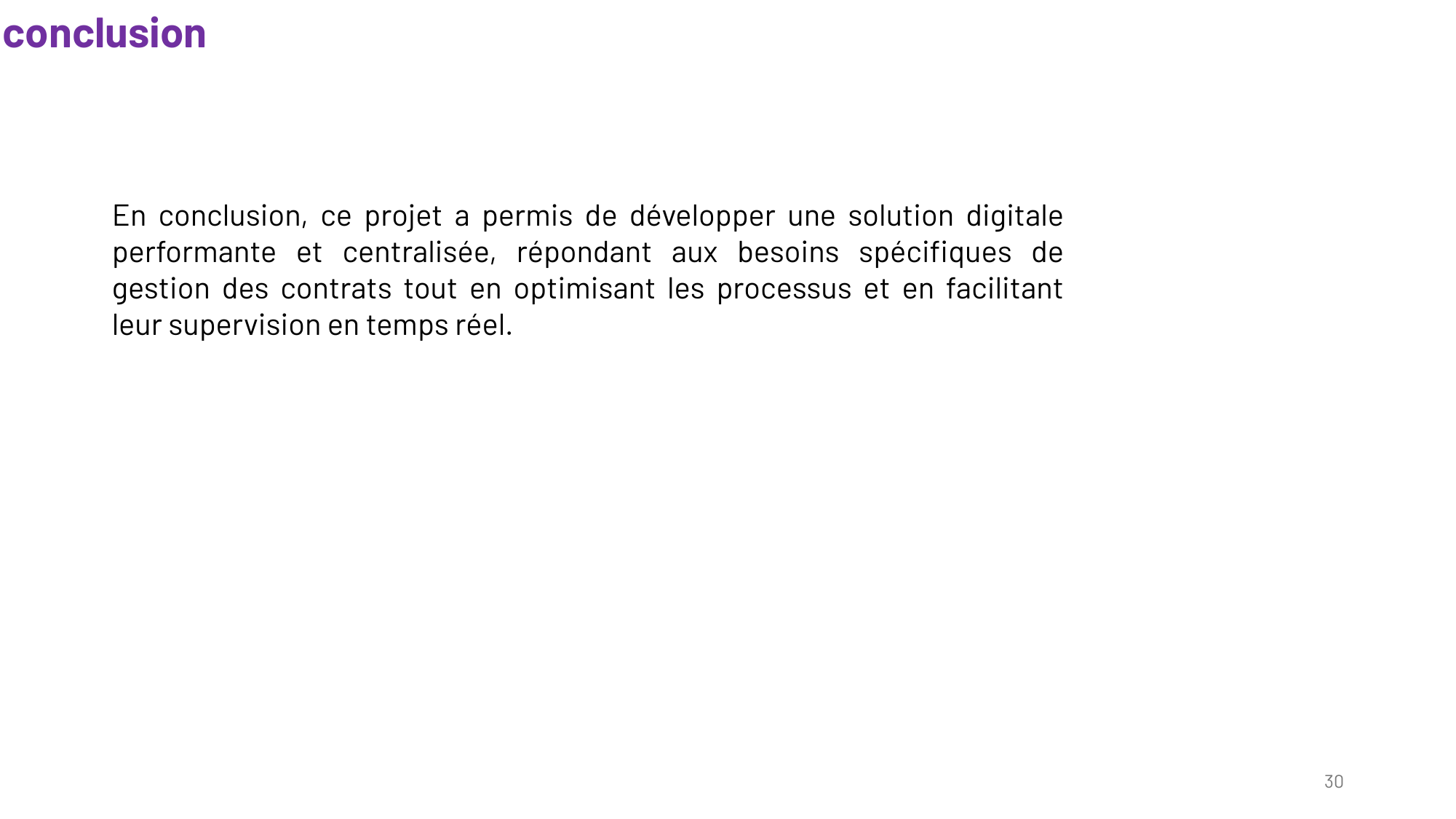

conclusion
En conclusion, ce projet a permis de développer une solution digitale performante et centralisée, répondant aux besoins spécifiques de gestion des contrats tout en optimisant les processus et en facilitant leur supervision en temps réel.
30